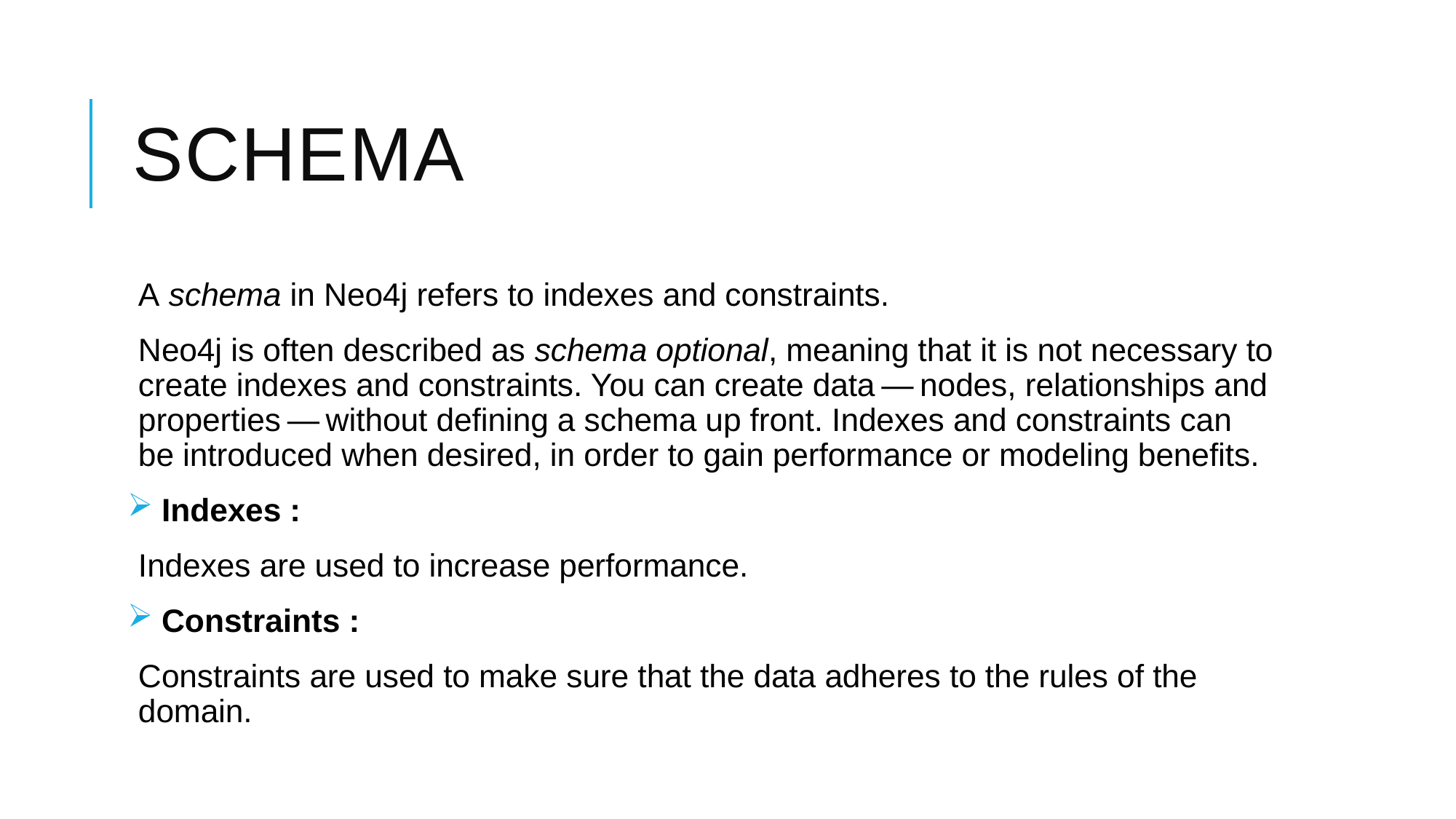

# Schema
A schema in Neo4j refers to indexes and constraints.
Neo4j is often described as schema optional, meaning that it is not necessary to create indexes and constraints. You can create data — nodes, relationships and properties — without defining a schema up front. Indexes and constraints can be introduced when desired, in order to gain performance or modeling benefits.
 Indexes :
Indexes are used to increase performance.
 Constraints :
Constraints are used to make sure that the data adheres to the rules of the domain.